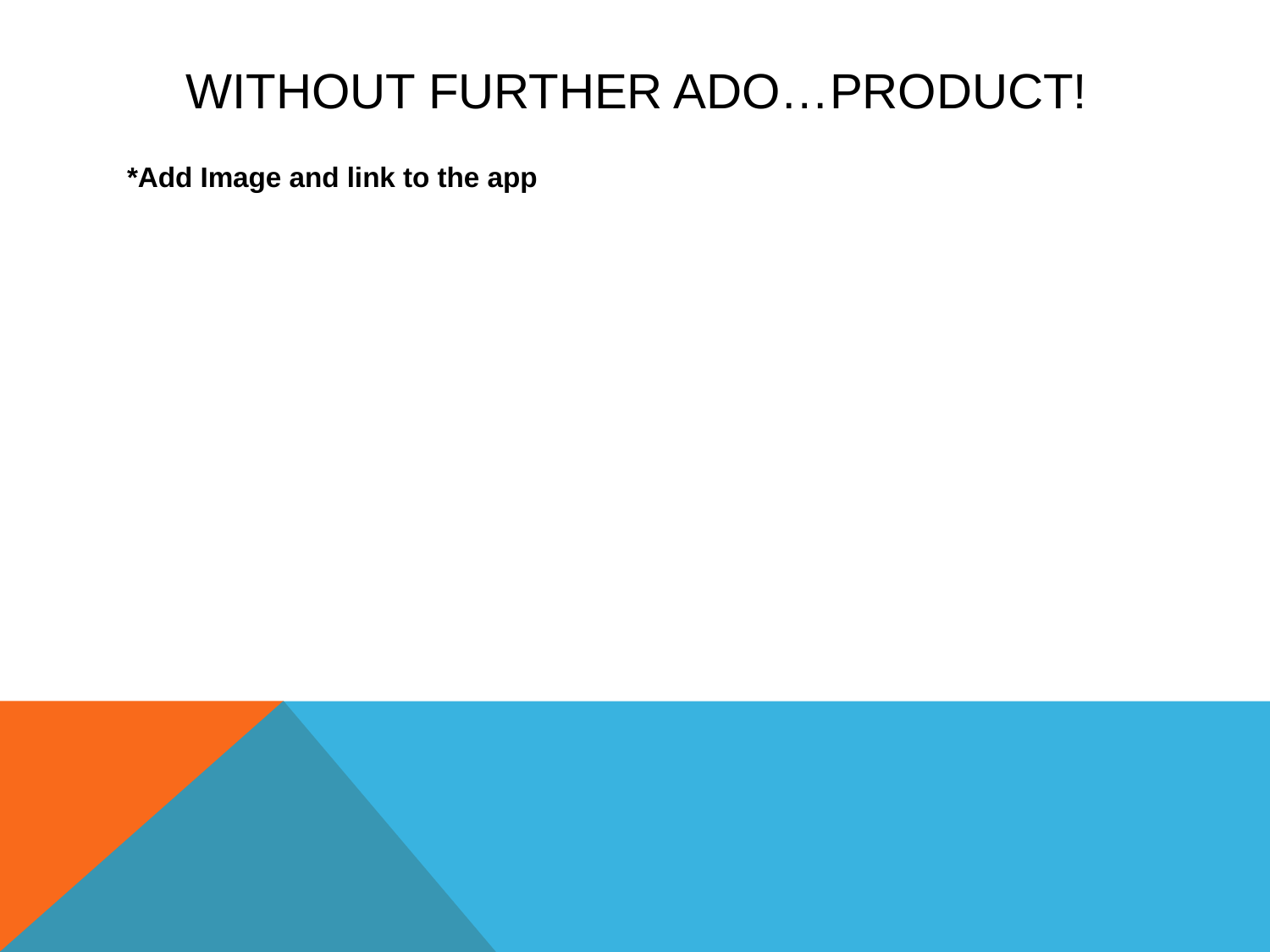

# Without Further Ado…product!
*Add Image and link to the app